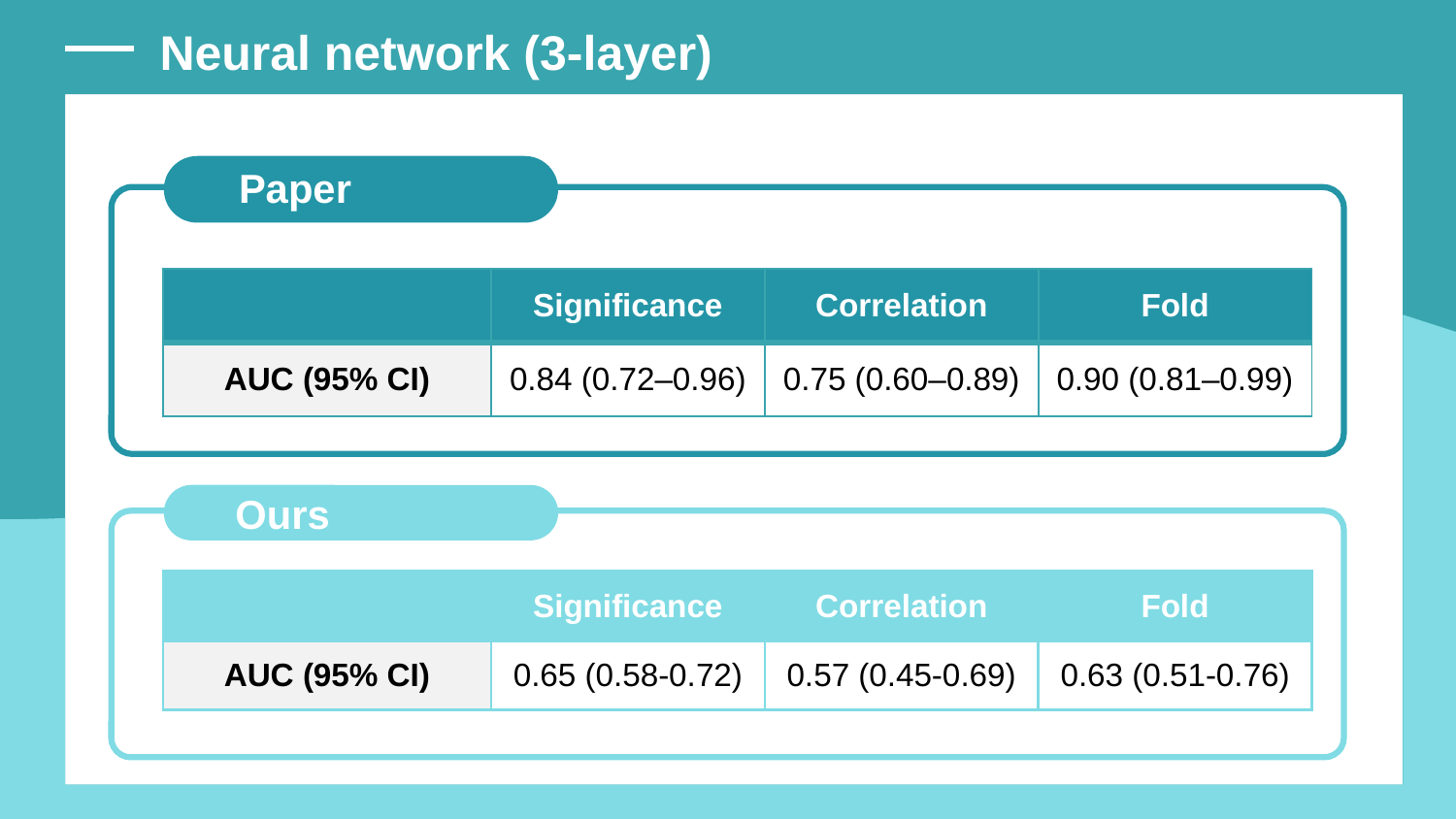

Neural network (3-layer)

Paper

|  | Significance | Correlation | Fold |
| --- | --- | --- | --- |
| AUC (95% CI) | 0.84 (0.72–0.96) | 0.75 (0.60–0.89) | 0.90 (0.81–0.99) |
Ours

|  | Significance | Correlation | Fold |
| --- | --- | --- | --- |
| AUC (95% CI) | 0.65 (0.58-0.72) | 0.57 (0.45-0.69) | 0.63 (0.51-0.76) |